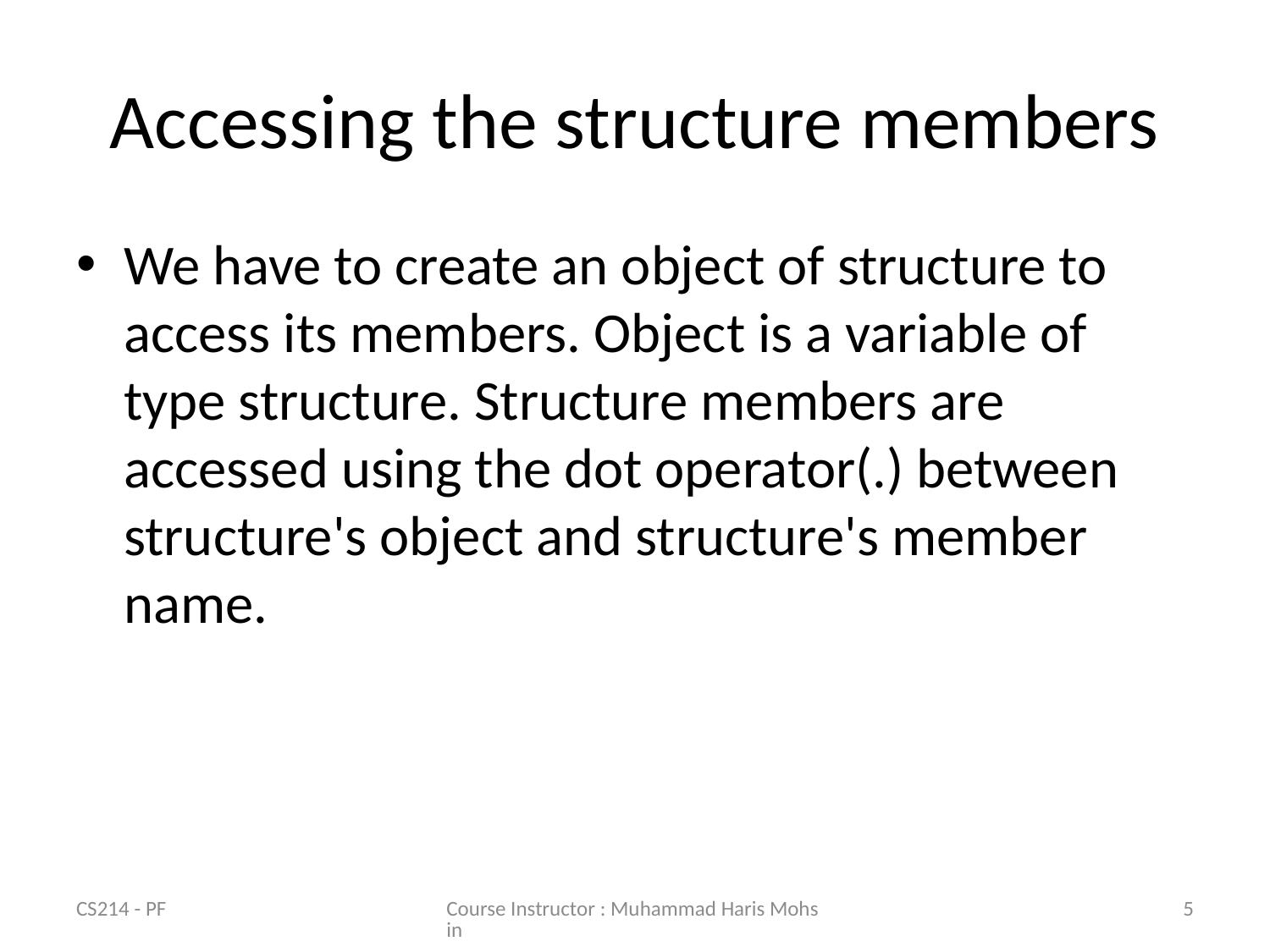

# Accessing the structure members
We have to create an object of structure to access its members. Object is a variable of type structure. Structure members are accessed using the dot operator(.) between structure's object and structure's member name.
CS214 - PF
Course Instructor : Muhammad Haris Mohsin
5